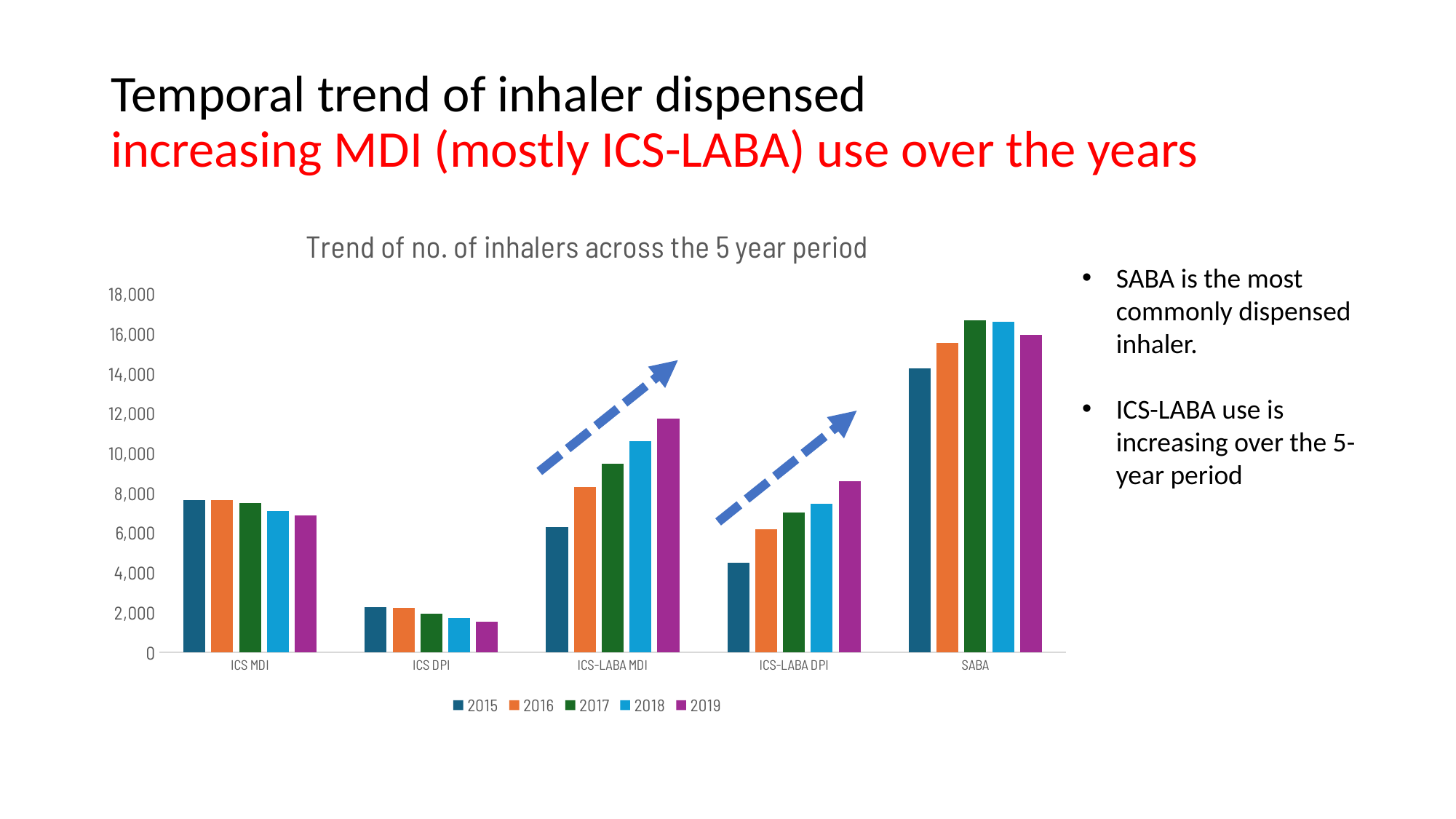

# Temporal trend of inhaler dispensed increasing MDI (mostly ICS-LABA) use over the years

### Chart: Trend of no. of inhalers across the 5 year period

| Category | 2015 | 2016 | 2017 | 2018 | 2019 |
|---|---|---|---|---|---|
| ICS MDI | 7630.0 | 7627.0 | 7478.0 | 7074.0 | 6853.0 |
| ICS DPI | 2269.0 | 2222.0 | 1918.0 | 1707.0 | 1514.0 |
| ICS-LABA MDI | 6270.0 | 8281.0 | 9445.0 | 10593.0 | 11746.0 |
| ICS-LABA DPI | 4503.0 | 6167.0 | 7030.0 | 7438.0 | 8592.0 |
| SABA | 14256.0 | 15551.0 | 16651.0 | 16613.0 | 15936.0 |
SABA is the most commonly dispensed inhaler.

ICS-LABA use is increasing over the 5-year period